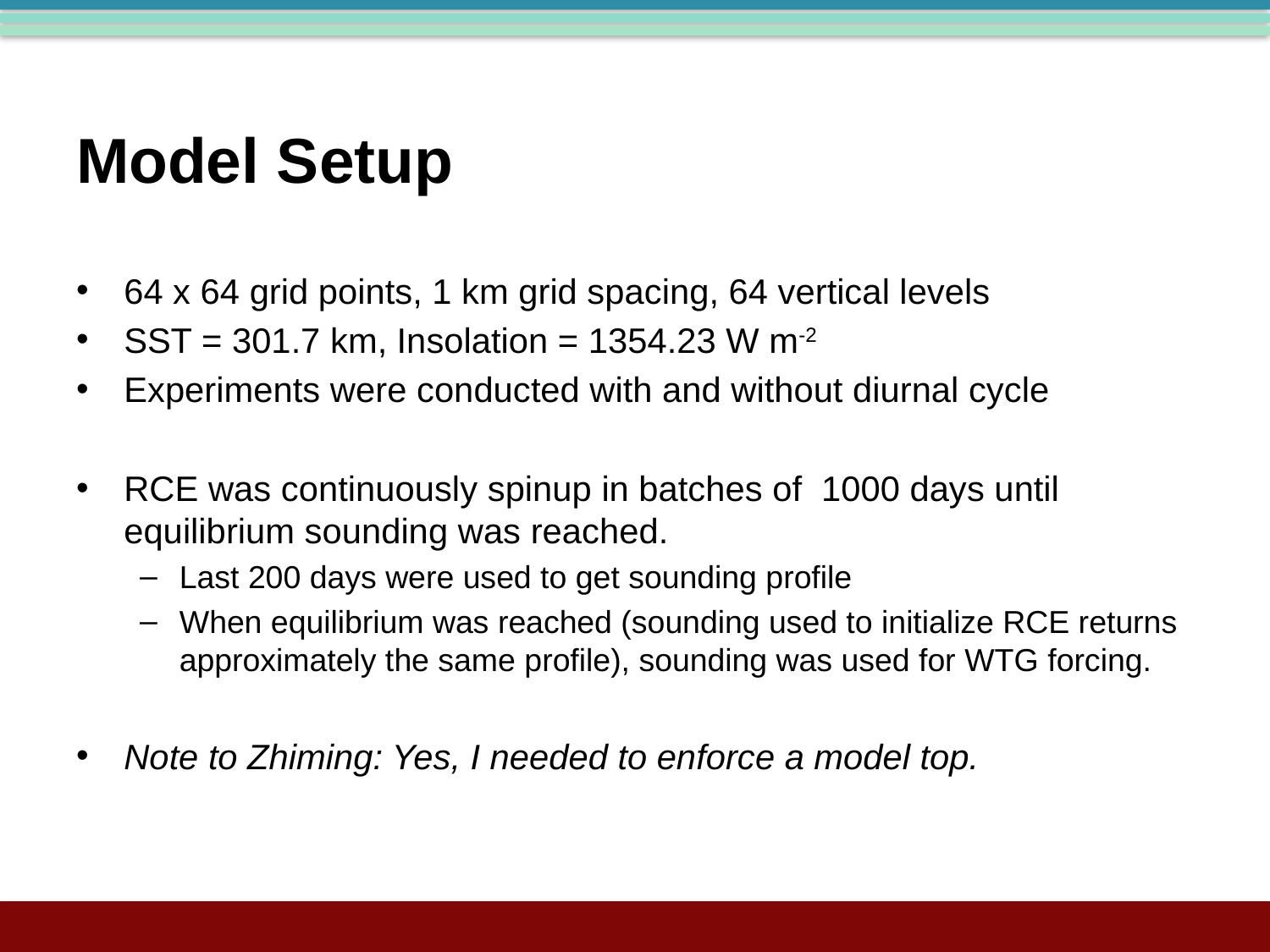

# Model Setup
64 x 64 grid points, 1 km grid spacing, 64 vertical levels
SST = 301.7 km, Insolation = 1354.23 W m-2
Experiments were conducted with and without diurnal cycle

RCE was continuously spinup in batches of  1000 days until equilibrium sounding was reached.
Last 200 days were used to get sounding profile
When equilibrium was reached (sounding used to initialize RCE returns approximately the same profile), sounding was used for WTG forcing.

Note to Zhiming: Yes, I needed to enforce a model top.